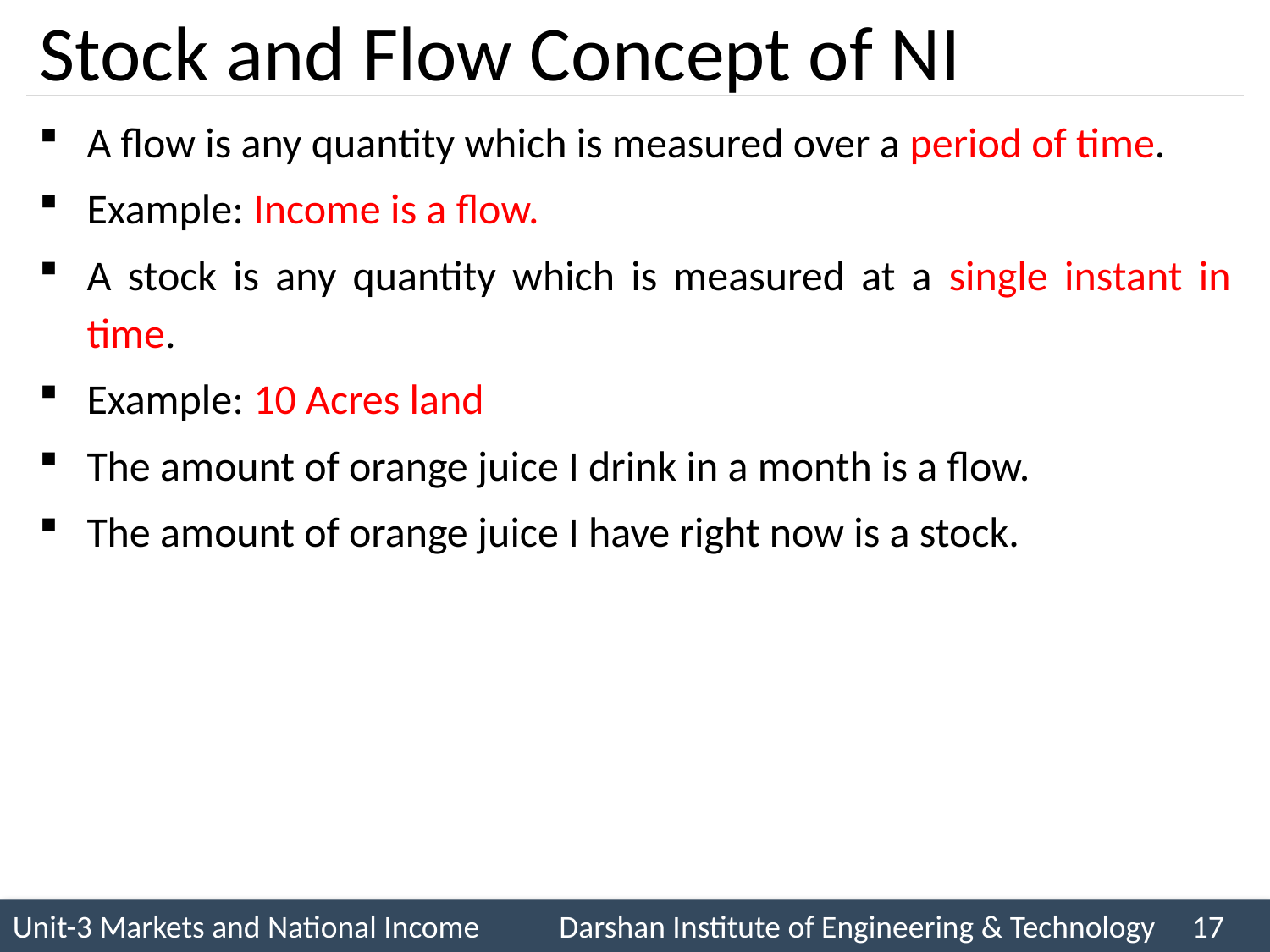

# Stock and Flow Concept of NI
A flow is any quantity which is measured over a period of time.
Example: Income is a flow.
A stock is any quantity which is measured at a single instant in time.
Example: 10 Acres land
The amount of orange juice I drink in a month is a flow.
The amount of orange juice I have right now is a stock.